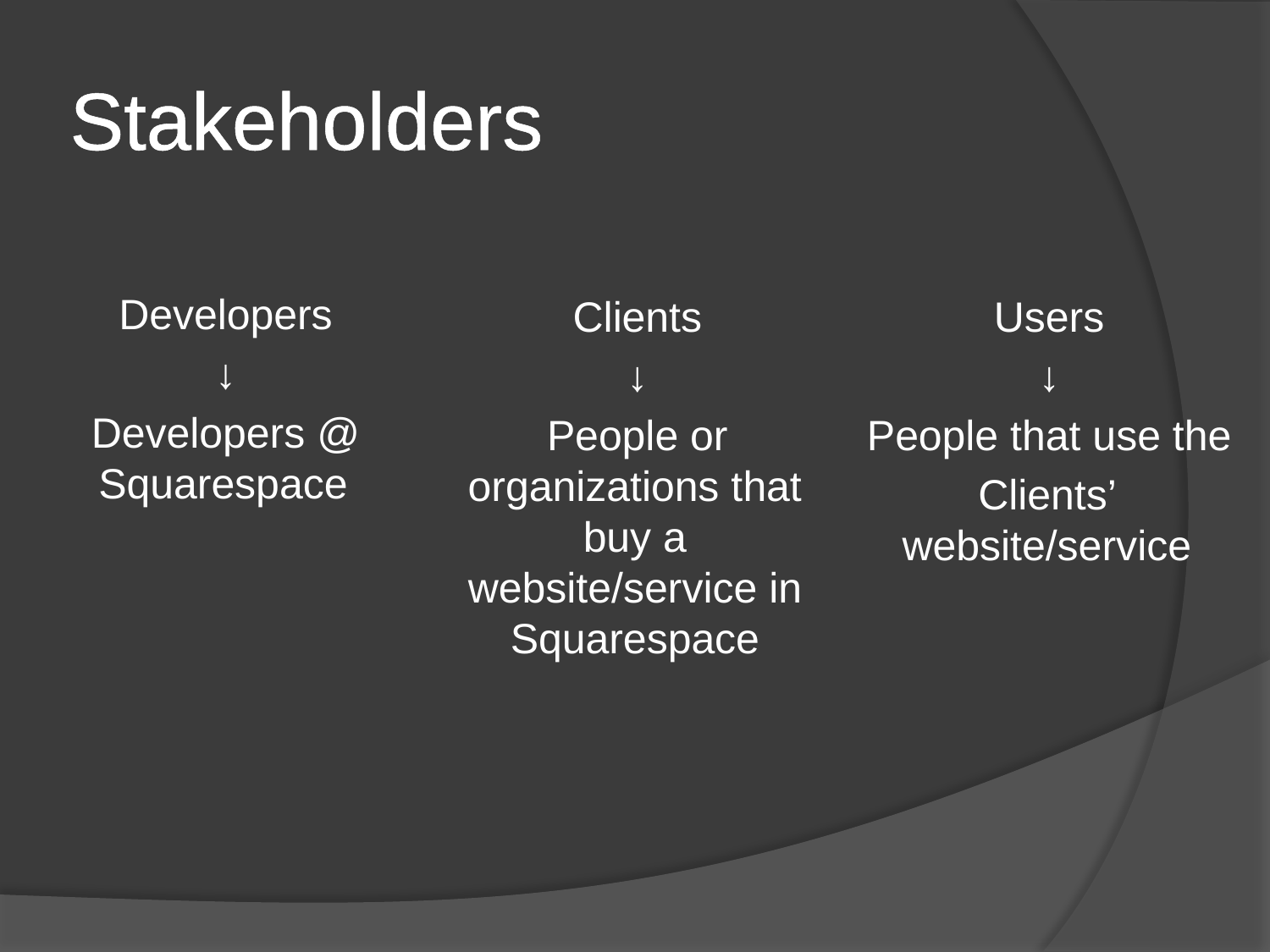

# Stakeholders

Developers
↓
Developers @ Squarespace

Clients
↓
People or organizations that buy a website/service in Squarespace

Users
↓
People that use the
Clients’ website/service